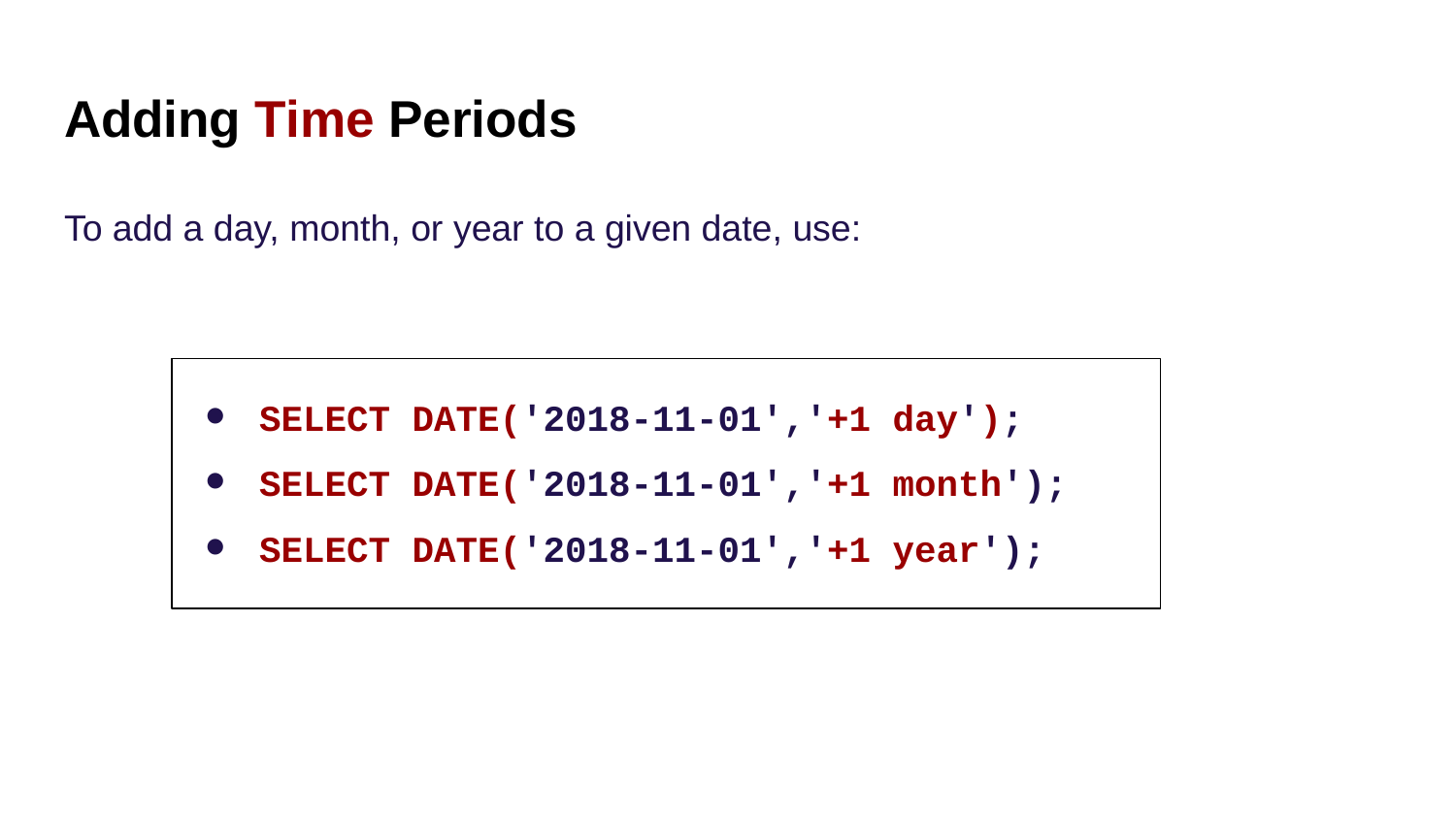

# Adding Time Periods
To add a day, month, or year to a given date, use:

SELECT DATE('2018-11-01','+1 day');
SELECT DATE('2018-11-01','+1 month');
SELECT DATE('2018-11-01','+1 year');